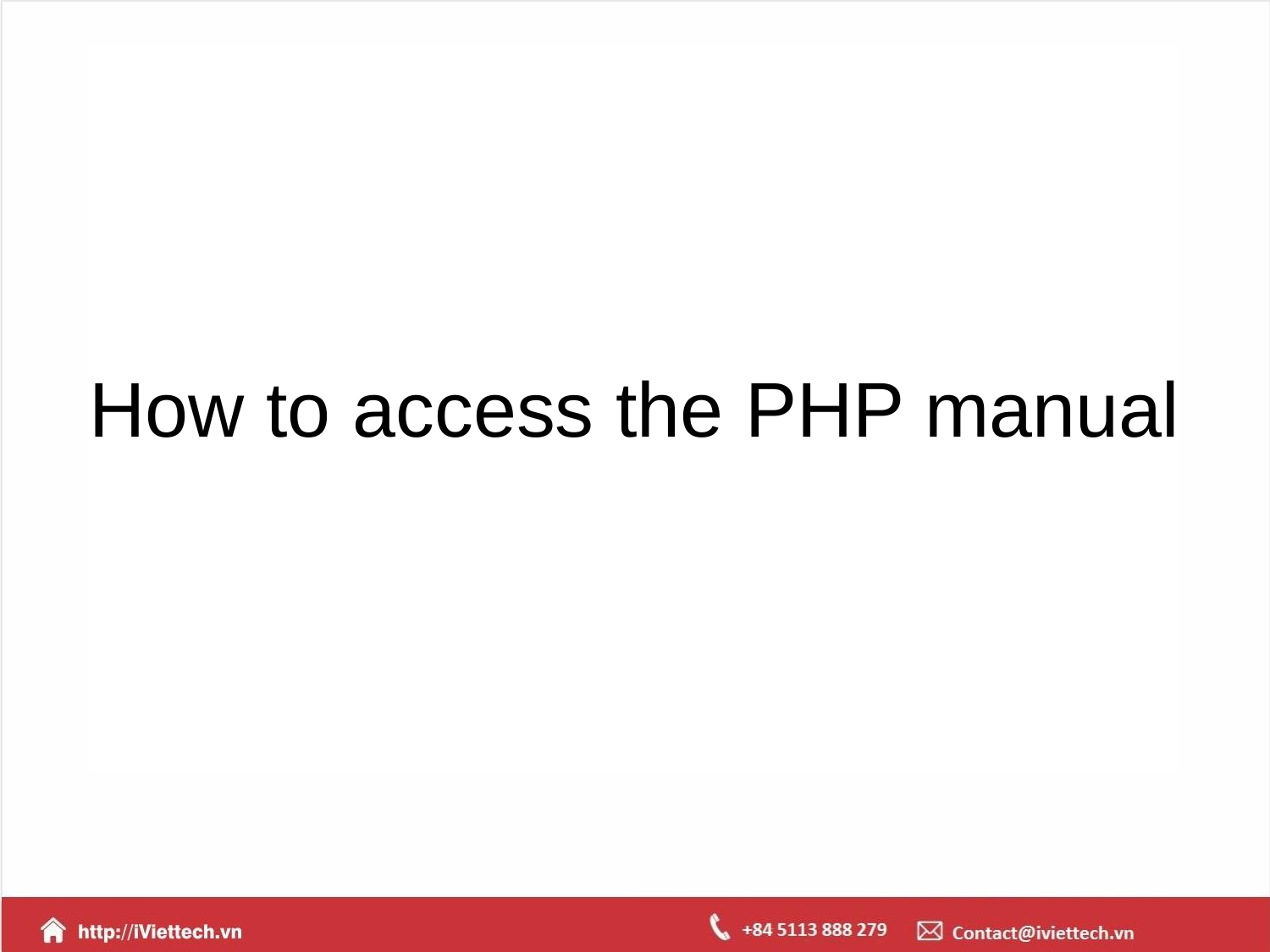

# How to access the PHP manual